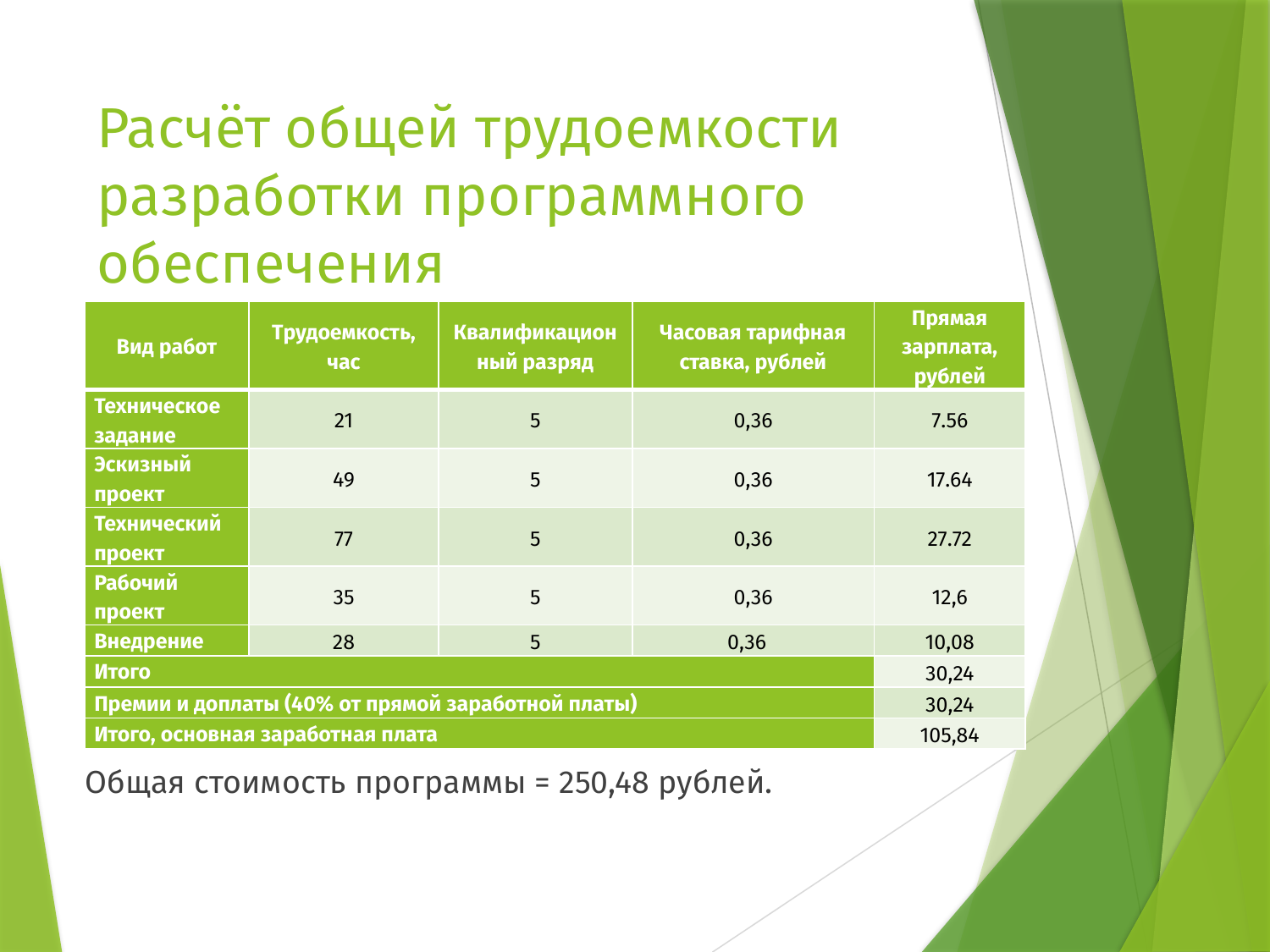

# Расчёт общей трудоемкости разработки программного обеспечения
| Вид работ | Трудоемкость, час | Квалификационный разряд | Часовая тарифная ставка, рублей | Прямая зарплата, рублей |
| --- | --- | --- | --- | --- |
| Техническое задание | 21 | 5 | 0,36 | 7.56 |
| Эскизный проект | 49 | 5 | 0,36 | 17.64 |
| Технический проект | 77 | 5 | 0,36 | 27.72 |
| Рабочий проект | 35 | 5 | 0,36 | 12,6 |
| Внедрение | 28 | 5 | 0,36 | 10,08 |
| Итого |  |  |  | 30,24 |
| Премии и доплаты (40% от прямой заработной платы) |  |  |  | 30,24 |
| Итого, основная заработная плата |  |  |  | 105,84 |
Общая стоимость программы = 250,48 рублей.